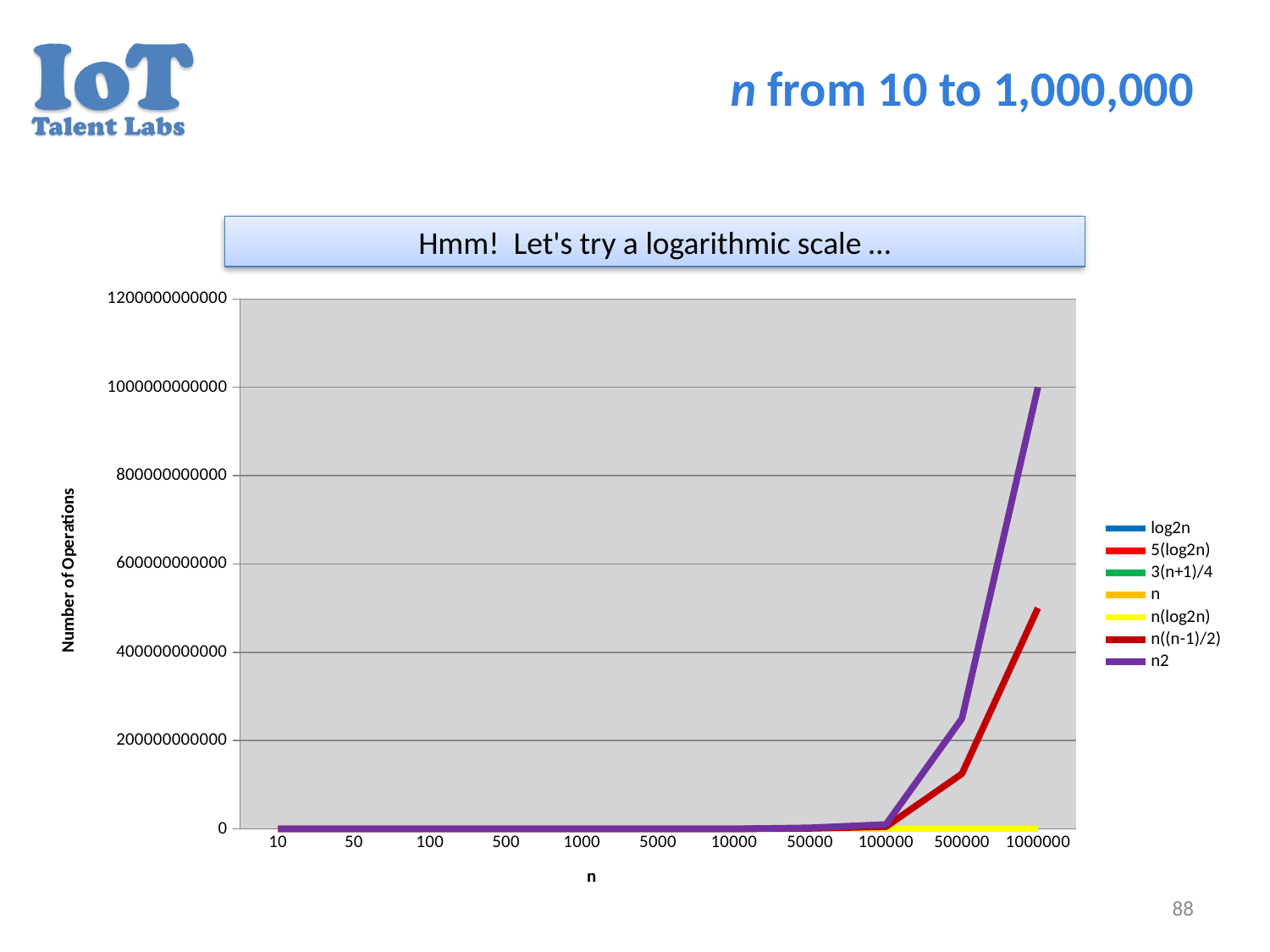

# n from 10 to 1,000,000
Hmm!  Let's try a logarithmic scale …

### Chart

| Category | log2n | 5(log2n) | 3(n+1)/4 | n | n(log2n) | n((n-1)/2) | n2 |
|---|---|---|---|---|---|---|---|
| 10 | 3.3219280948873626 | 16.609640474436812 | 8.25 | 10.0 | 33.21928094887363 | 45.0 | 100.0 |
| 50 | 5.643856189774732 | 28.21928094887362 | 38.25 | 50.0 | 282.1928094887363 | 1225.0 | 2500.0 |
| 100 | 6.643856189774732 | 33.21928094887363 | 75.75 | 100.0 | 664.3856189774725 | 4950.0 | 10000.0 |
| 500 | 8.965784284662124 | 44.82892142331032 | 375.75 | 500.0 | 4482.892142331044 | 124750.0 | 250000.0 |
| 1000 | 9.965784284662124 | 49.82892142331032 | 750.75 | 1000.0 | 9965.784284662088 | 499500.0 | 1000000.0 |
| 5000 | 12.287712379549452 | 61.43856189774716 | 3750.75 | 5000.0 | 61438.561897747255 | 12497500.0 | 25000000.0 |
| 10000 | 13.287712379549452 | 66.43856189774726 | 7500.75 | 10000.0 | 132877.12379549415 | 49995000.0 | 100000000.0 |
| 50000 | 15.609640474436812 | 78.04820237218377 | 37500.75 | 50000.0 | 780482.0237218422 | 1249975000.0 | 2500000000.0 |
| 100000 | 16.609640474436812 | 83.04820237218377 | 75000.75 | 100000.0 | 1660964.0474436842 | 4999950000.0 | 10000000000.0 |
| 500000 | 18.931568569324174 | 94.65784284662045 | 375000.75 | 500000.0 | 9465784.284662087 | 124999750000.0 | 250000000000.0 |
| 1000000 | 19.931568569324174 | 99.65784284662045 | 750000.75 | 1000000.0 | 19931568.56932418 | 499999500000.0 | 1000000000000.0 |
88